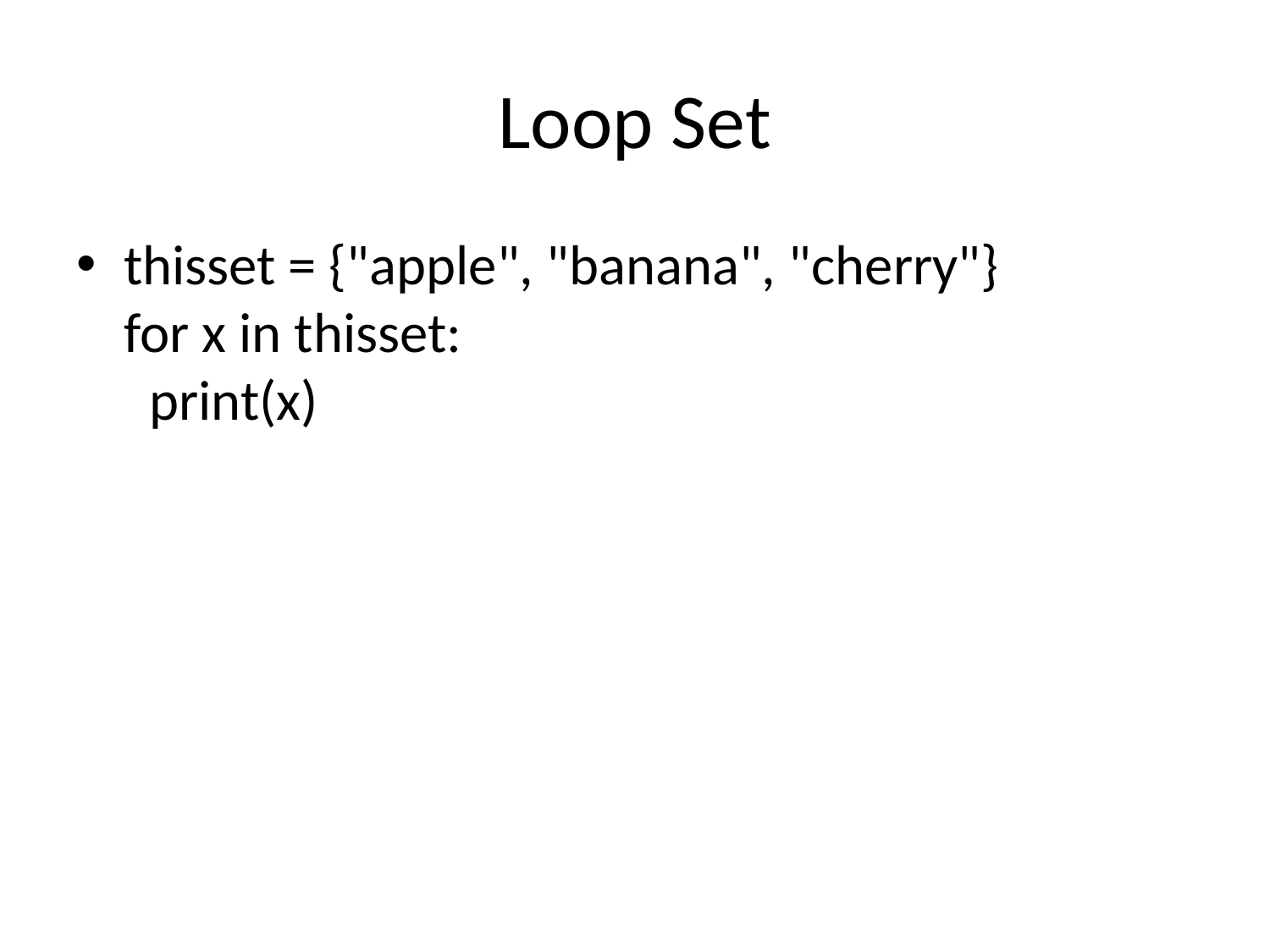

# Loop Set
thisset = {"apple", "banana", "cherry"}
for x in thisset:
  print(x)